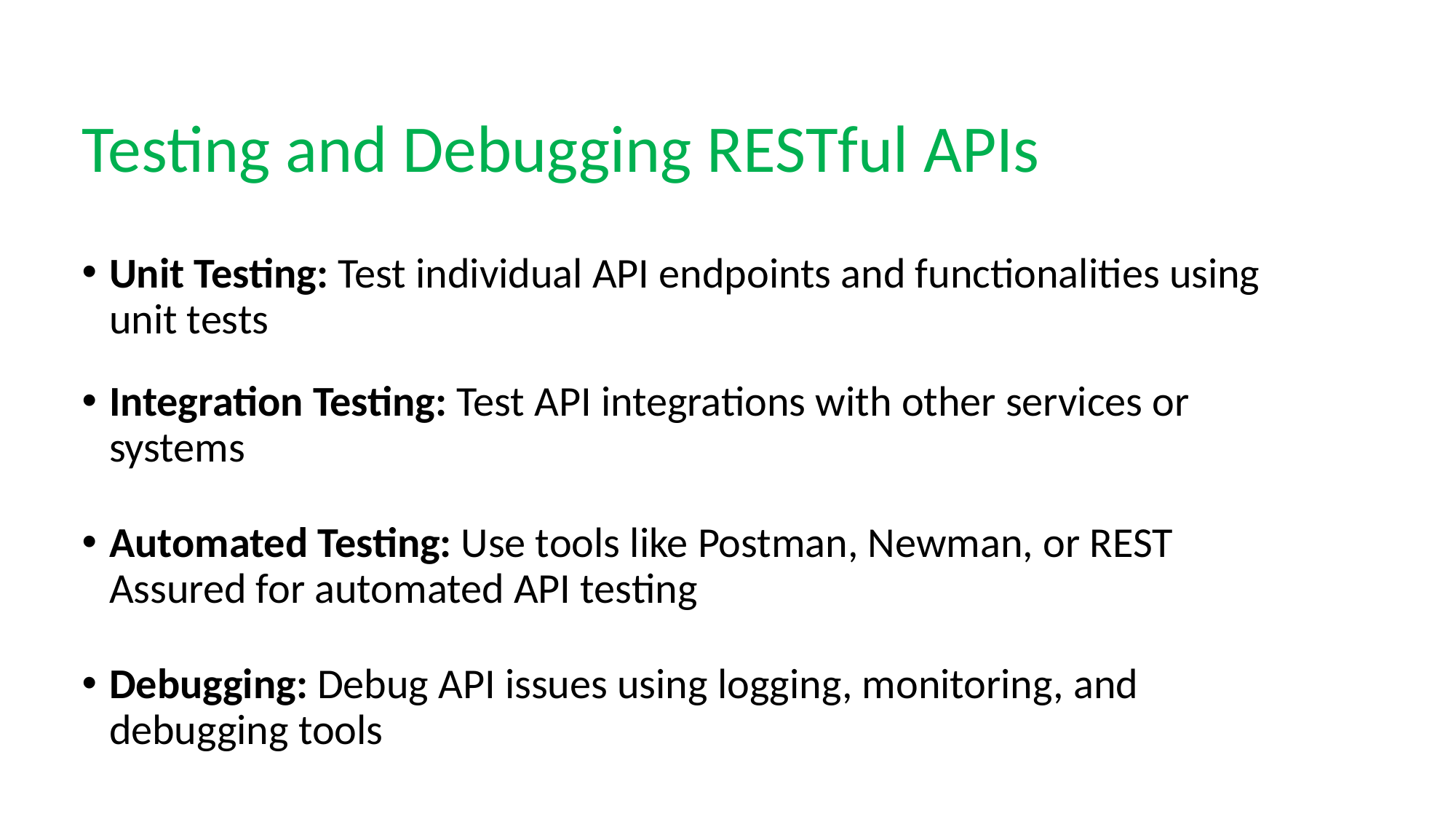

# Testing and Debugging RESTful APIs
Unit Testing: Test individual API endpoints and functionalities using unit tests
Integration Testing: Test API integrations with other services or systems
Automated Testing: Use tools like Postman, Newman, or REST Assured for automated API testing
Debugging: Debug API issues using logging, monitoring, and debugging tools